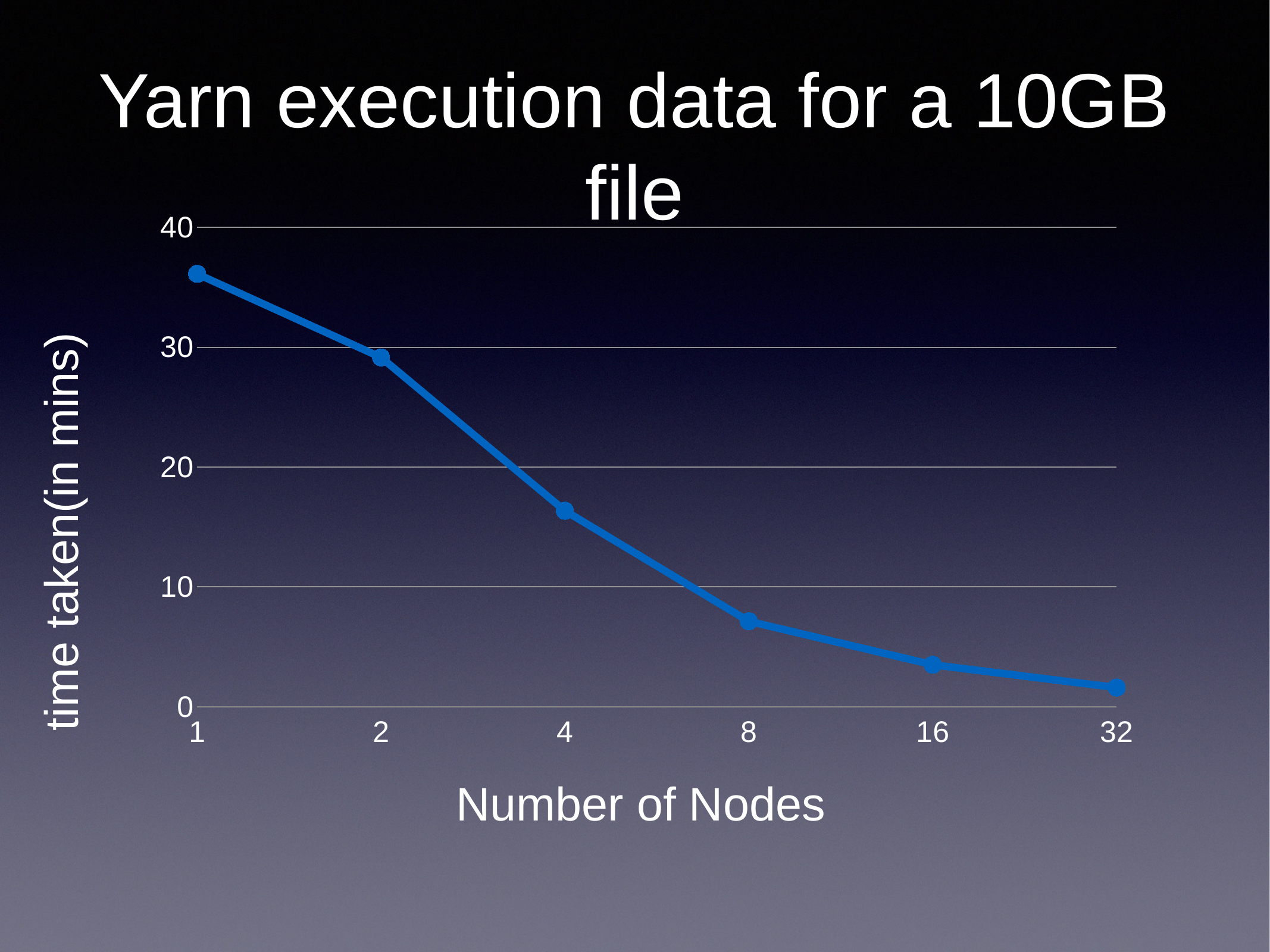

# Yarn execution data for a 10GB file

### Chart:

| Category | Region 1 |
|---|---|
| 1 | 36.12 |
| 2 | 29.15 |
| 4 | 16.35 |
| 8 | 7.13 |
| 16 | 3.5 |
| 32 | 1.6 |
time taken(in mins)
Number of Nodes